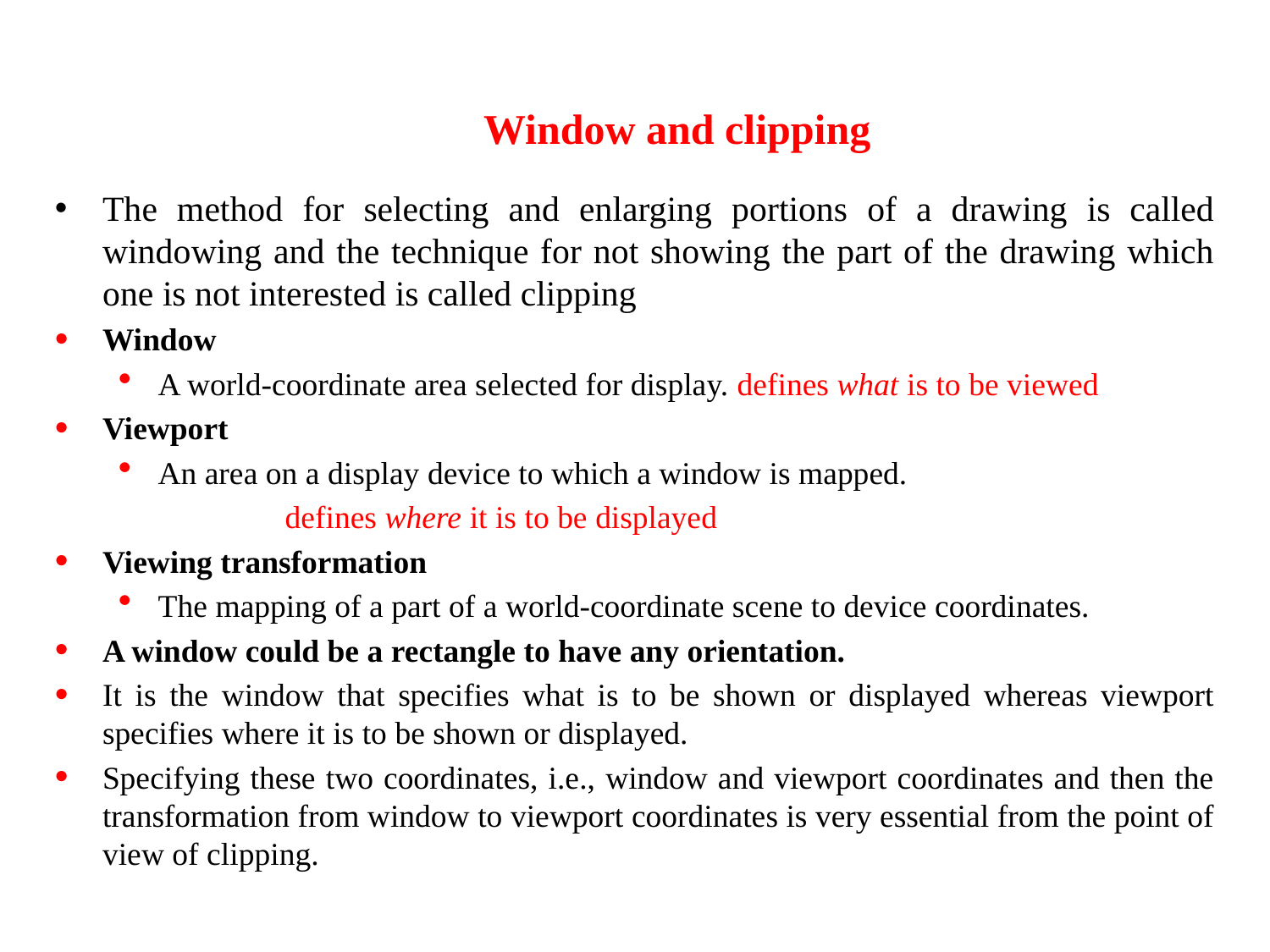

# Window and clipping
The method for selecting and enlarging portions of a drawing is called windowing and the technique for not showing the part of the drawing which one is not interested is called clipping
Window
A world-coordinate area selected for display. defines what is to be viewed
Viewport
An area on a display device to which a window is mapped.
		defines where it is to be displayed
Viewing transformation
The mapping of a part of a world-coordinate scene to device coordinates.
A window could be a rectangle to have any orientation.
It is the window that specifies what is to be shown or displayed whereas viewport specifies where it is to be shown or displayed.
Specifying these two coordinates, i.e., window and viewport coordinates and then the transformation from window to viewport coordinates is very essential from the point of view of clipping.